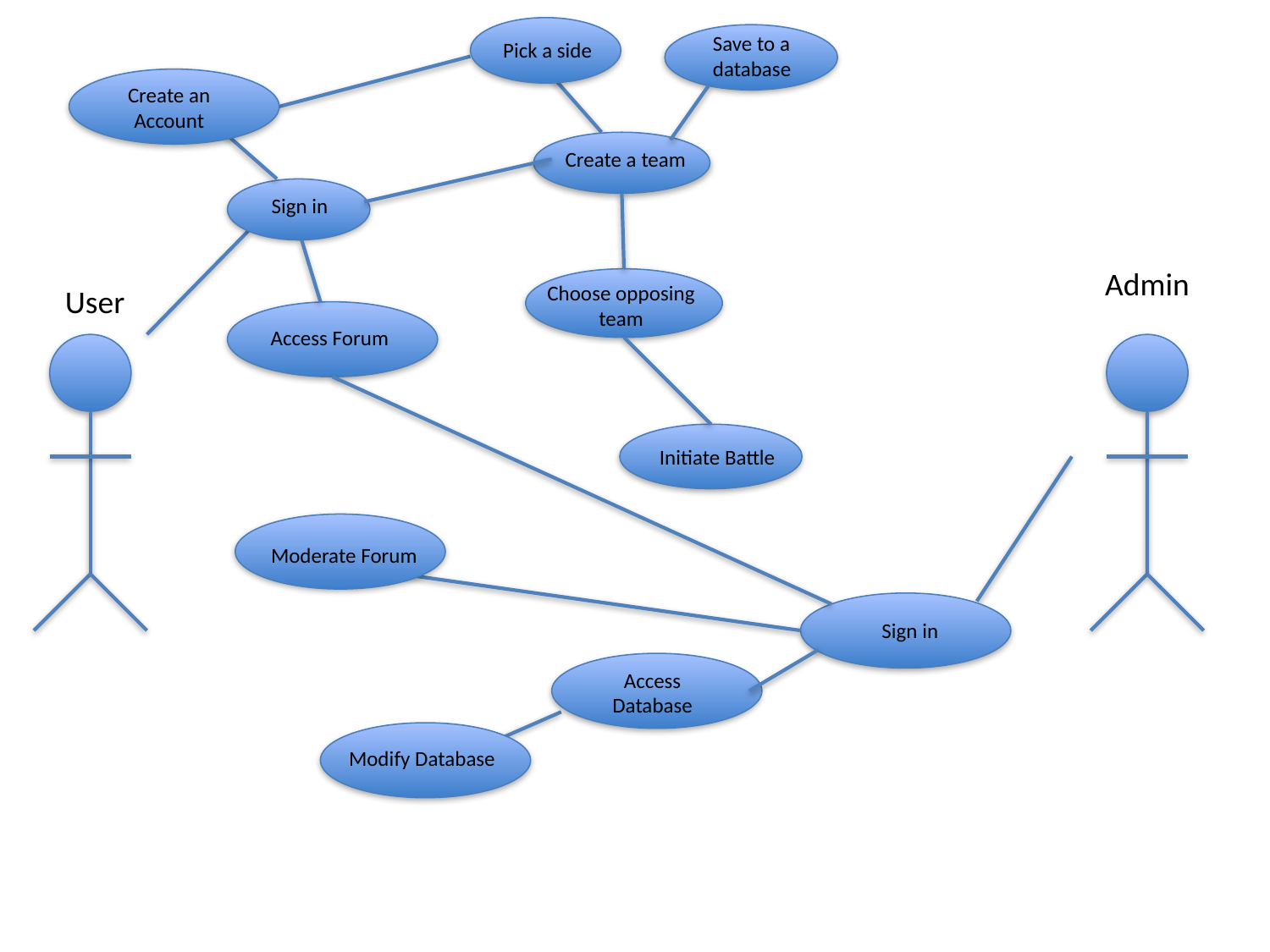

Save to a database

Pick a side

Create an Account

Create a team

Sign in

Admin

Choose opposing team
User

Access Forum

Initiate Battle

Moderate Forum

Sign in

Access Database

Modify Database